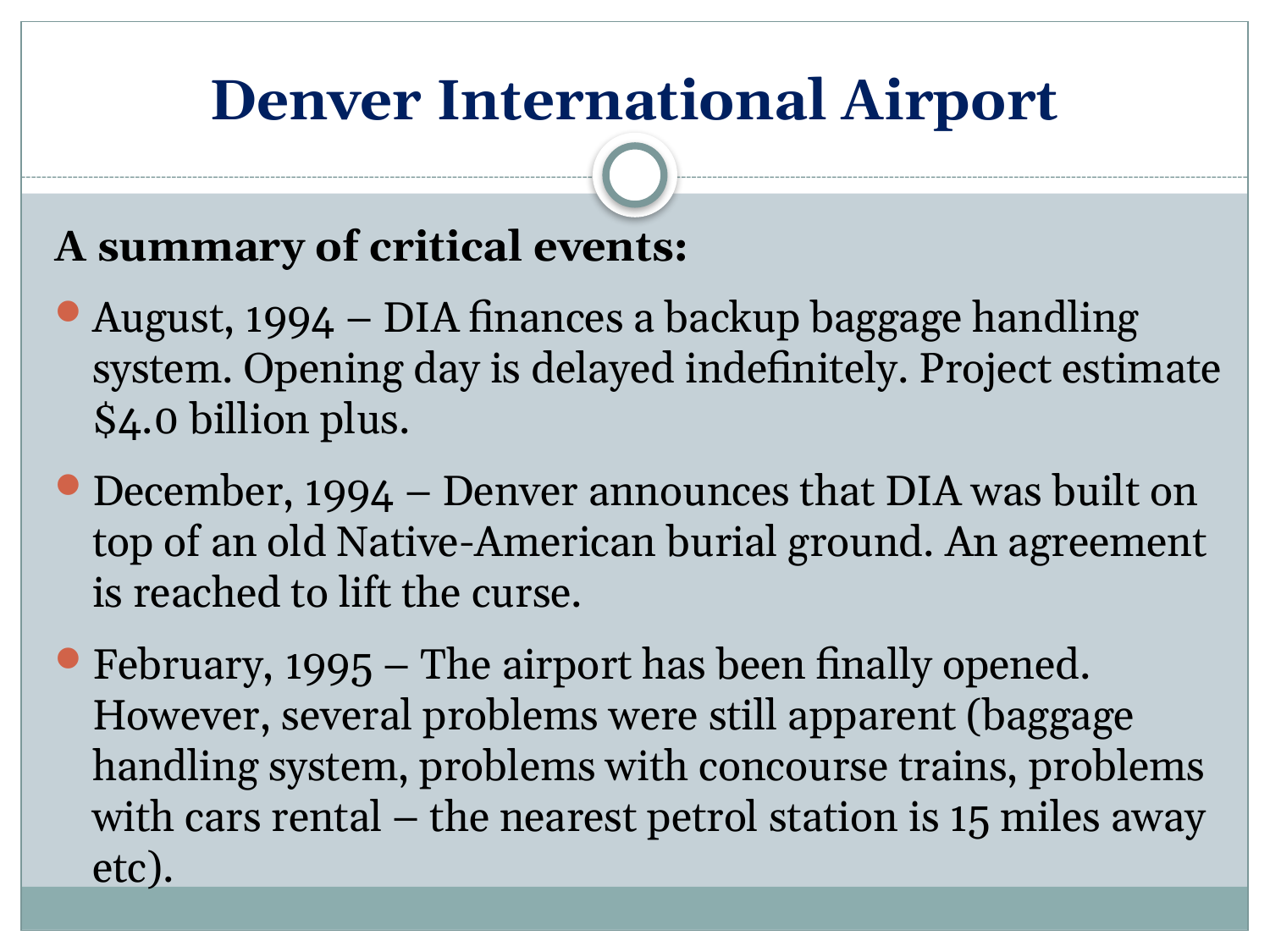

# Denver International Airport
A summary of critical events:
August, 1994 – DIA finances a backup baggage handling system. Opening day is delayed indefinitely. Project estimate $4.0 billion plus.
December, 1994 – Denver announces that DIA was built on top of an old Native-American burial ground. An agreement is reached to lift the curse.
February, 1995 – The airport has been finally opened. However, several problems were still apparent (baggage handling system, problems with concourse trains, problems with cars rental – the nearest petrol station is 15 miles away etc).